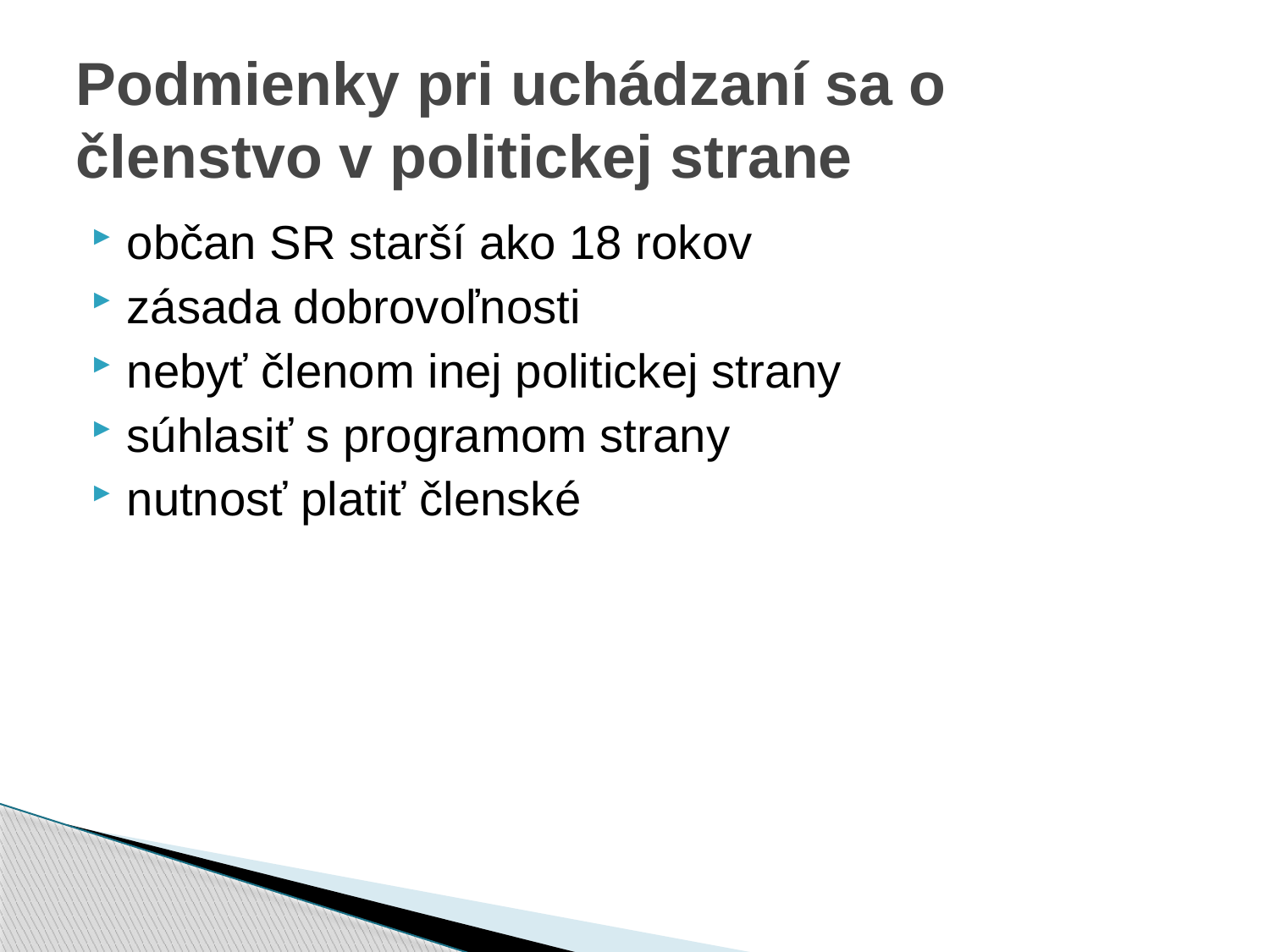

# Podmienky pri uchádzaní sa o členstvo v politickej strane
občan SR starší ako 18 rokov
zásada dobrovoľnosti
nebyť členom inej politickej strany
súhlasiť s programom strany
nutnosť platiť členské